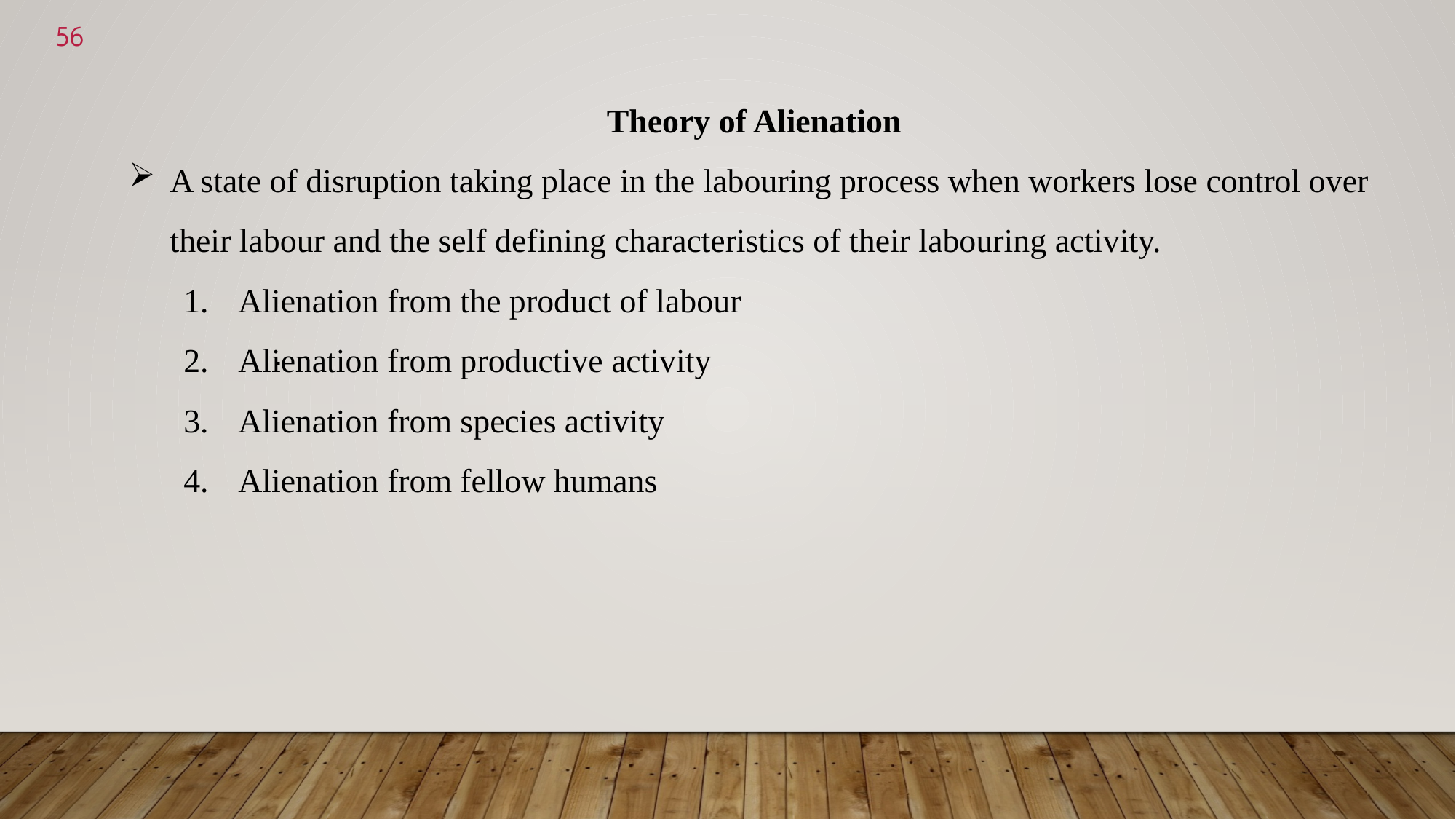

56
Theory of Alienation
A state of disruption taking place in the labouring process when workers lose control over their labour and the self defining characteristics of their labouring activity.
Alienation from the product of labour
Alienation from productive activity
Alienation from species activity
Alienation from fellow humans
.